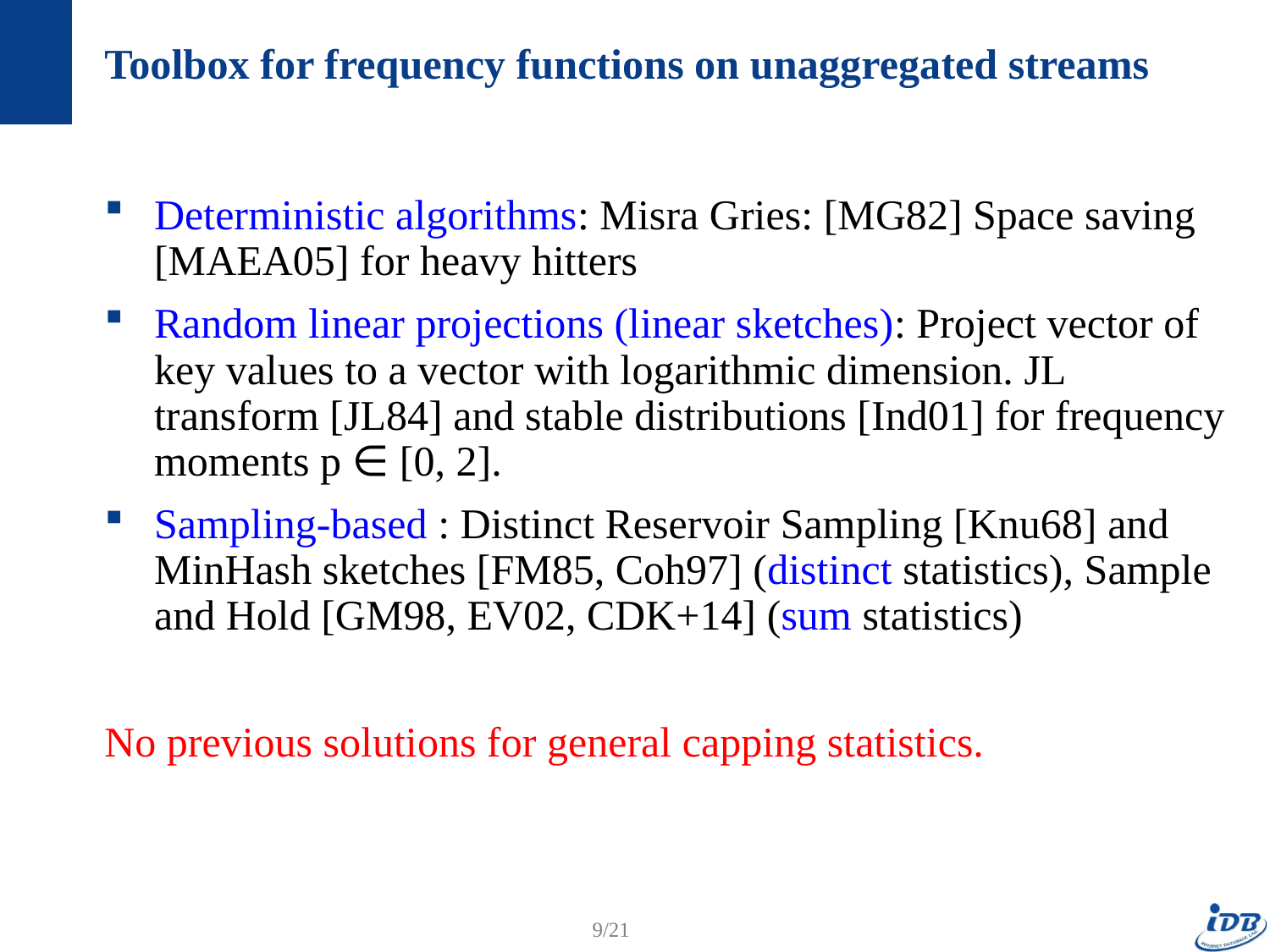

# Toolbox for frequency functions on unaggregated streams
Deterministic algorithms: Misra Gries: [MG82] Space saving [MAEA05] for heavy hitters
Random linear projections (linear sketches): Project vector of key values to a vector with logarithmic dimension. JL transform [JL84] and stable distributions [Ind01] for frequency moments p ∈ [0, 2].
Sampling-based : Distinct Reservoir Sampling [Knu68] and MinHash sketches [FM85, Coh97] (distinct statistics), Sample and Hold [GM98, EV02, CDK+14] (sum statistics)

No previous solutions for general capping statistics.